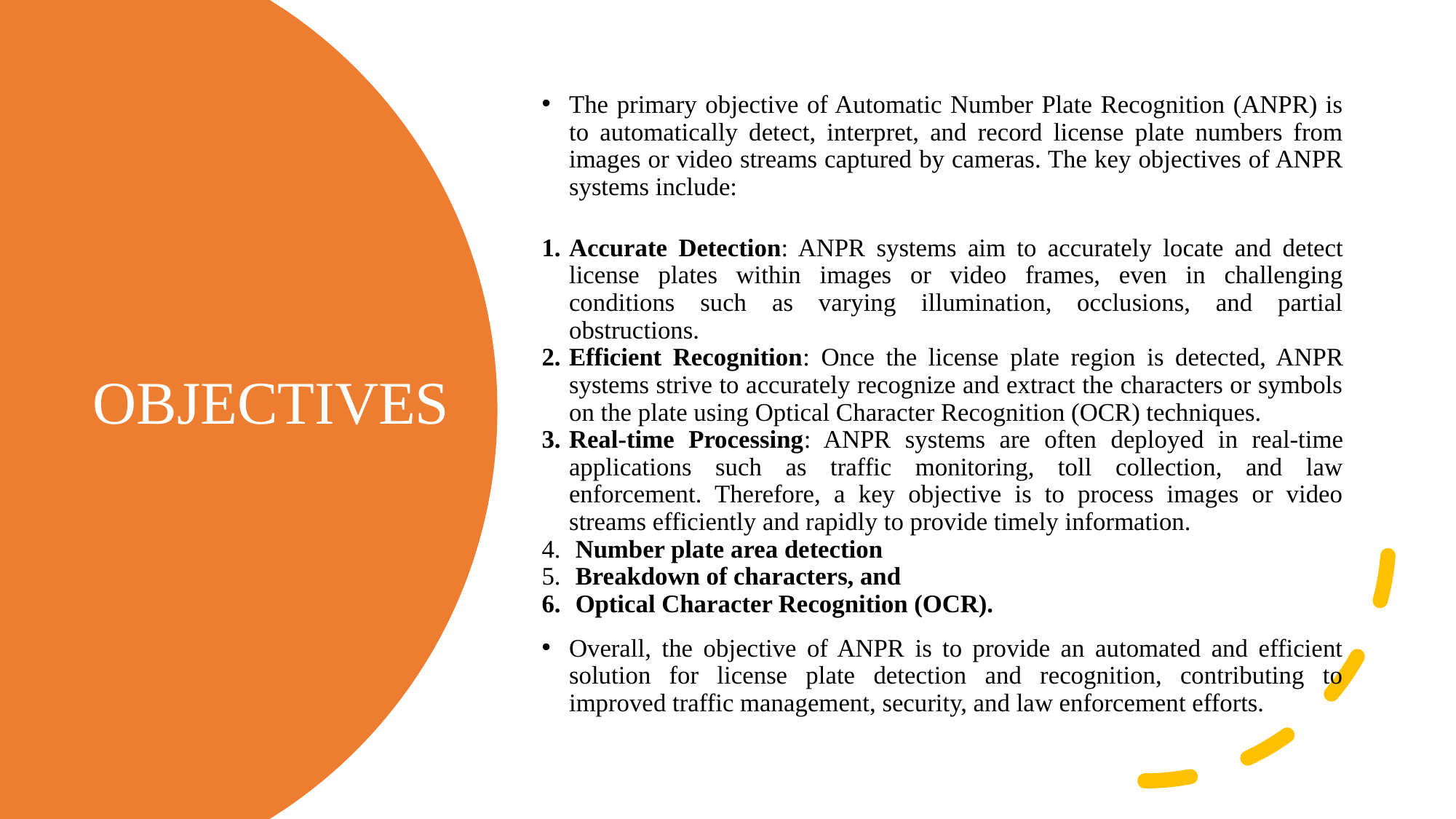

The primary objective of Automatic Number Plate Recognition (ANPR) is to automatically detect, interpret, and record license plate numbers from images or video streams captured by cameras. The key objectives of ANPR systems include:
Accurate Detection: ANPR systems aim to accurately locate and detect license plates within images or video frames, even in challenging conditions such as varying illumination, occlusions, and partial obstructions.
Efficient Recognition: Once the license plate region is detected, ANPR systems strive to accurately recognize and extract the characters or symbols on the plate using Optical Character Recognition (OCR) techniques.
Real-time Processing: ANPR systems are often deployed in real-time applications such as traffic monitoring, toll collection, and law enforcement. Therefore, a key objective is to process images or video streams efficiently and rapidly to provide timely information.
 Number plate area detection
 Breakdown of characters, and
 Optical Character Recognition (OCR).
Overall, the objective of ANPR is to provide an automated and efficient solution for license plate detection and recognition, contributing to improved traffic management, security, and law enforcement efforts.
# OBJECTIVES